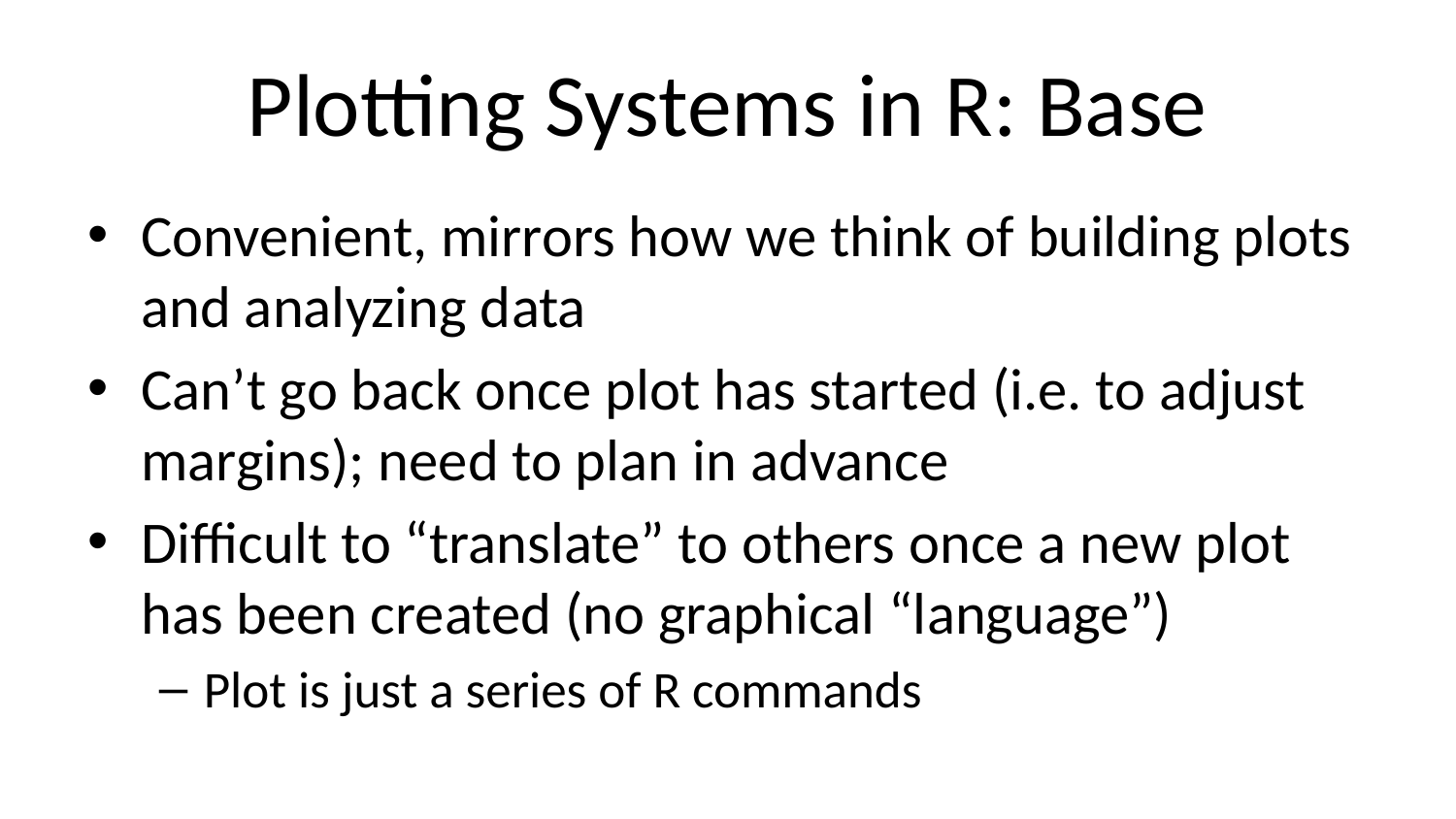

# Plotting Systems in R: Base
Convenient, mirrors how we think of building plots and analyzing data
Can’t go back once plot has started (i.e. to adjust margins); need to plan in advance
Difficult to “translate” to others once a new plot has been created (no graphical “language”)
Plot is just a series of R commands